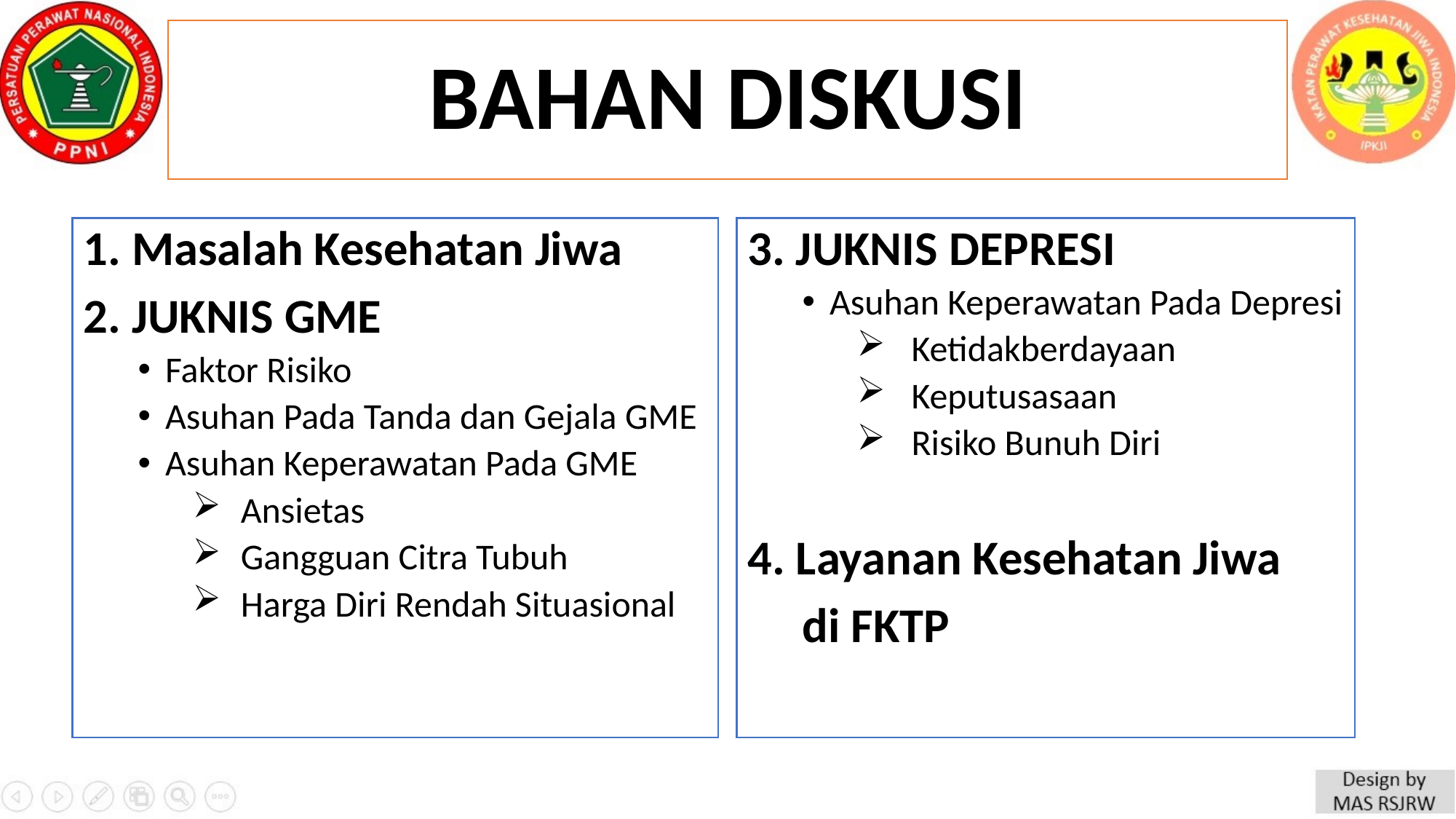

# BAHAN DISKUSI
1. Masalah Kesehatan Jiwa
2. JUKNIS GME
Faktor Risiko
Asuhan Pada Tanda dan Gejala GME
Asuhan Keperawatan Pada GME
Ansietas
Gangguan Citra Tubuh
Harga Diri Rendah Situasional
3. JUKNIS DEPRESI
Asuhan Keperawatan Pada Depresi
Ketidakberdayaan
Keputusasaan
Risiko Bunuh Diri

4. Layanan Kesehatan Jiwa
     di FKTP